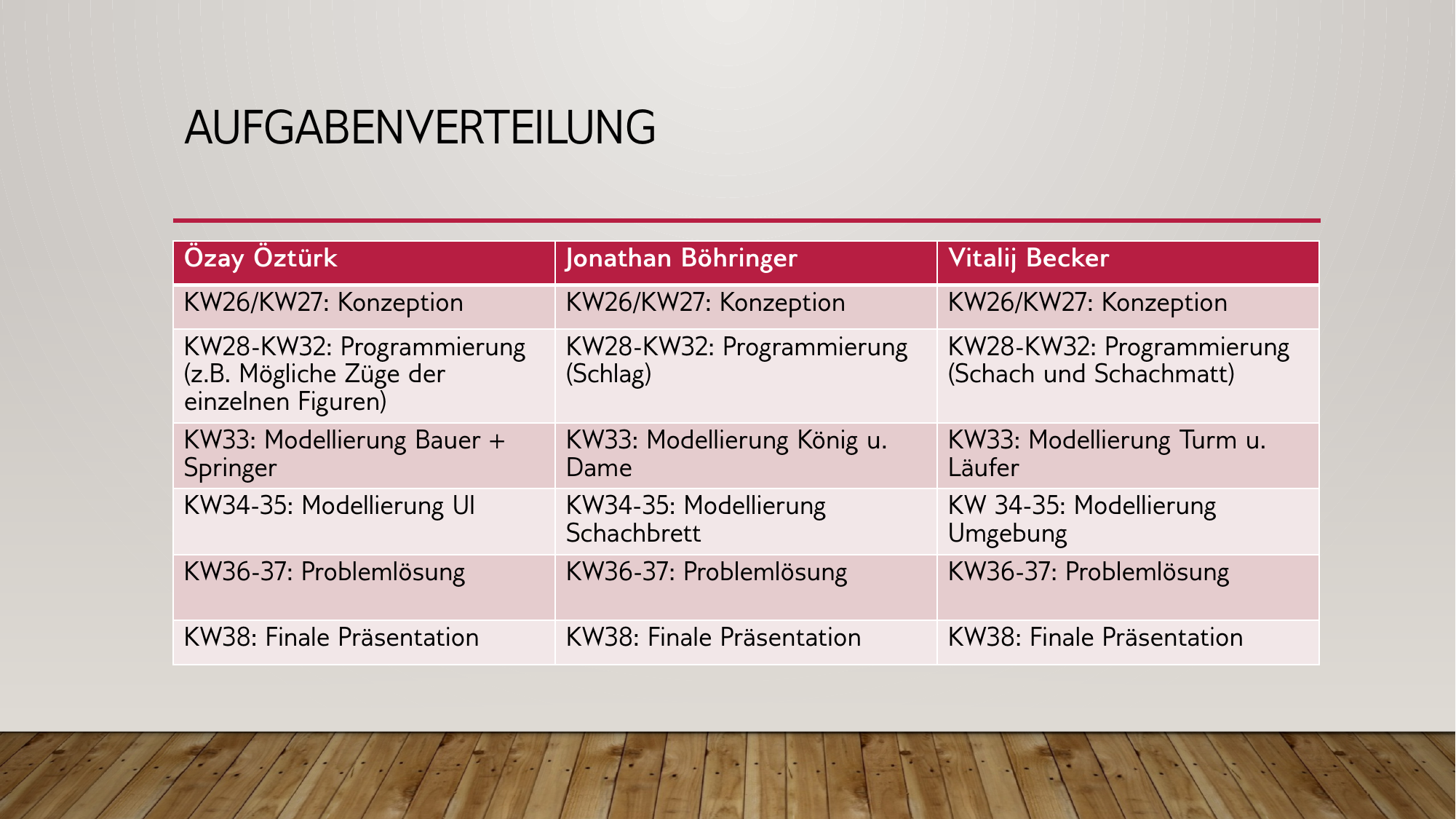

# Aufgabenverteilung
| Özay Öztürk | Jonathan Böhringer | Vitalij Becker |
| --- | --- | --- |
| KW26/KW27: Konzeption | KW26/KW27: Konzeption | KW26/KW27: Konzeption |
| KW28-KW32: Programmierung (z.B. Mögliche Züge der einzelnen Figuren) | KW28-KW32: Programmierung (Schlag) | KW28-KW32: Programmierung (Schach und Schachmatt) |
| KW33: Modellierung Bauer + Springer | KW33: Modellierung König u. Dame | KW33: Modellierung Turm u. Läufer |
| KW34-35: Modellierung UI | KW34-35: Modellierung Schachbrett | KW 34-35: Modellierung Umgebung |
| KW36-37: Problemlösung | KW36-37: Problemlösung | KW36-37: Problemlösung |
| KW38: Finale Präsentation | KW38: Finale Präsentation | KW38: Finale Präsentation |